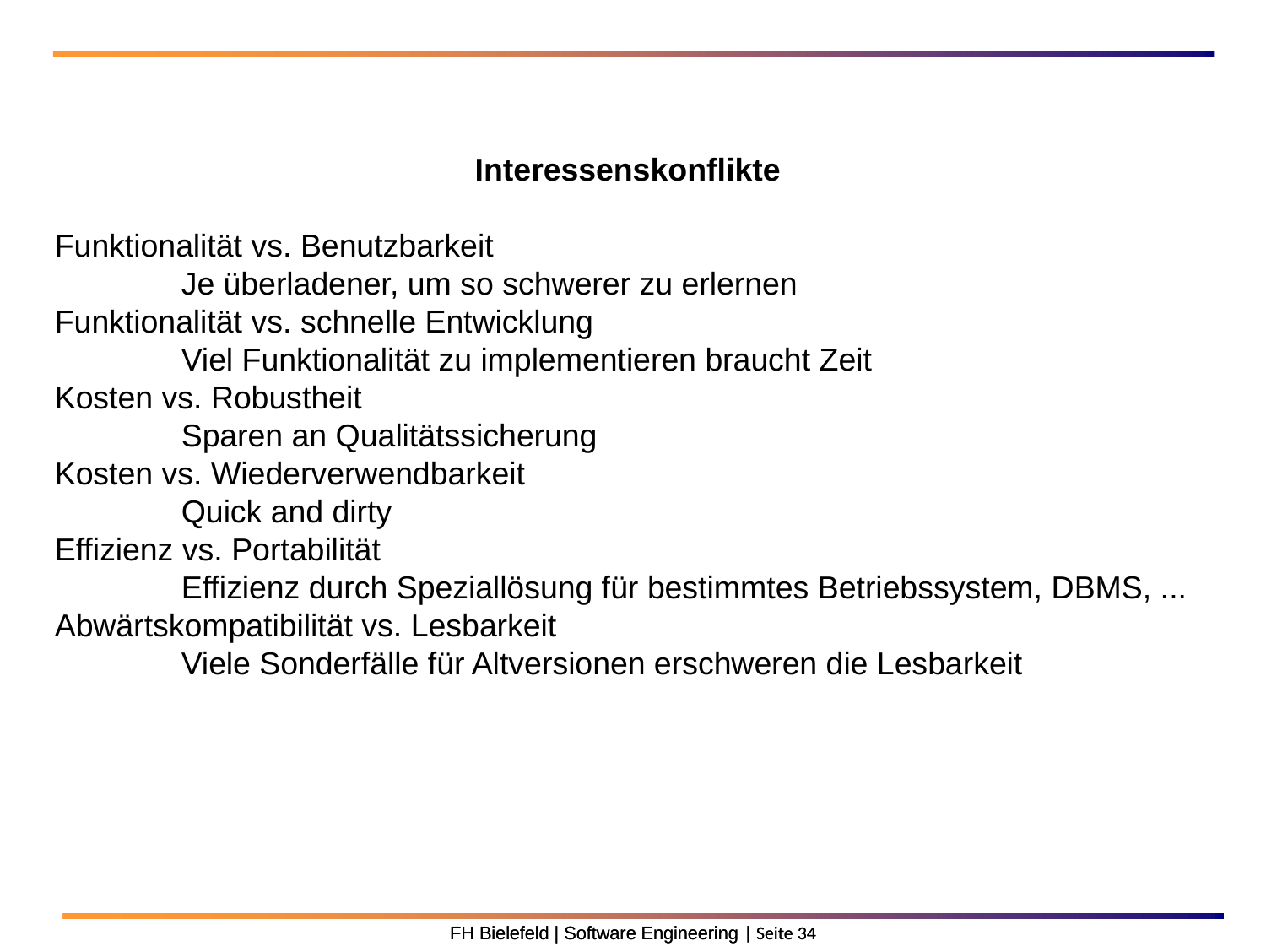

Interessenskonflikte

Funktionalität vs. Benutzbarkeit
	Je überladener, um so schwerer zu erlernen
Funktionalität vs. schnelle Entwicklung
	Viel Funktionalität zu implementieren braucht Zeit
Kosten vs. Robustheit
	Sparen an Qualitätssicherung
Kosten vs. Wiederverwendbarkeit
	Quick and dirty
Effizienz vs. Portabilität
	Effizienz durch Speziallösung für bestimmtes Betriebssystem, DBMS, ...
Abwärtskompatibilität vs. Lesbarkeit
	Viele Sonderfälle für Altversionen erschweren die Lesbarkeit